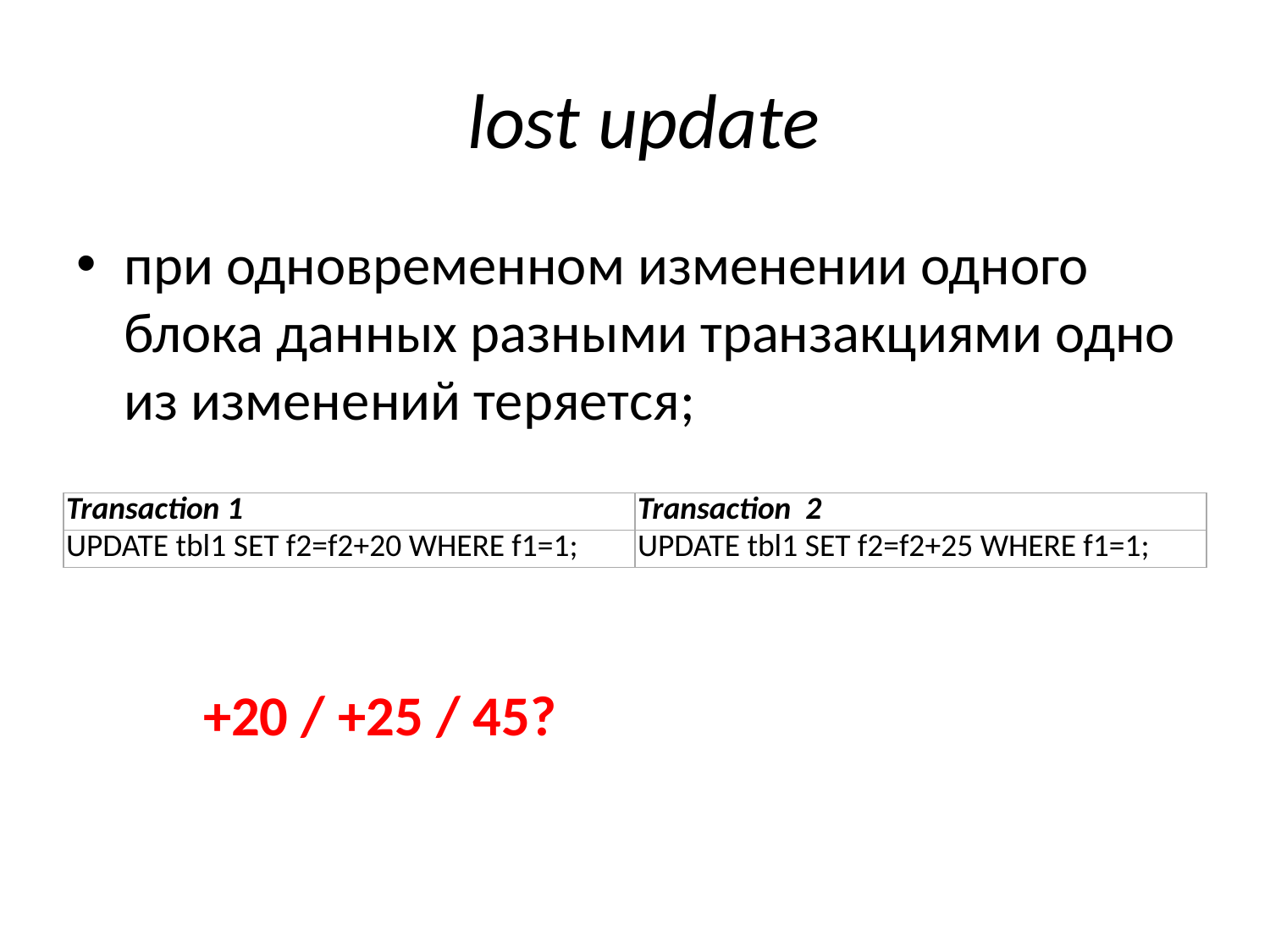

# lost update
при одновременном изменении одного блока данных разными транзакциями одно из изменений теряется;

	+20 / +25 / 45?
| Transaction 1 | Transaction 2 |
| --- | --- |
| UPDATE tbl1 SET f2=f2+20 WHERE f1=1; | UPDATE tbl1 SET f2=f2+25 WHERE f1=1; |